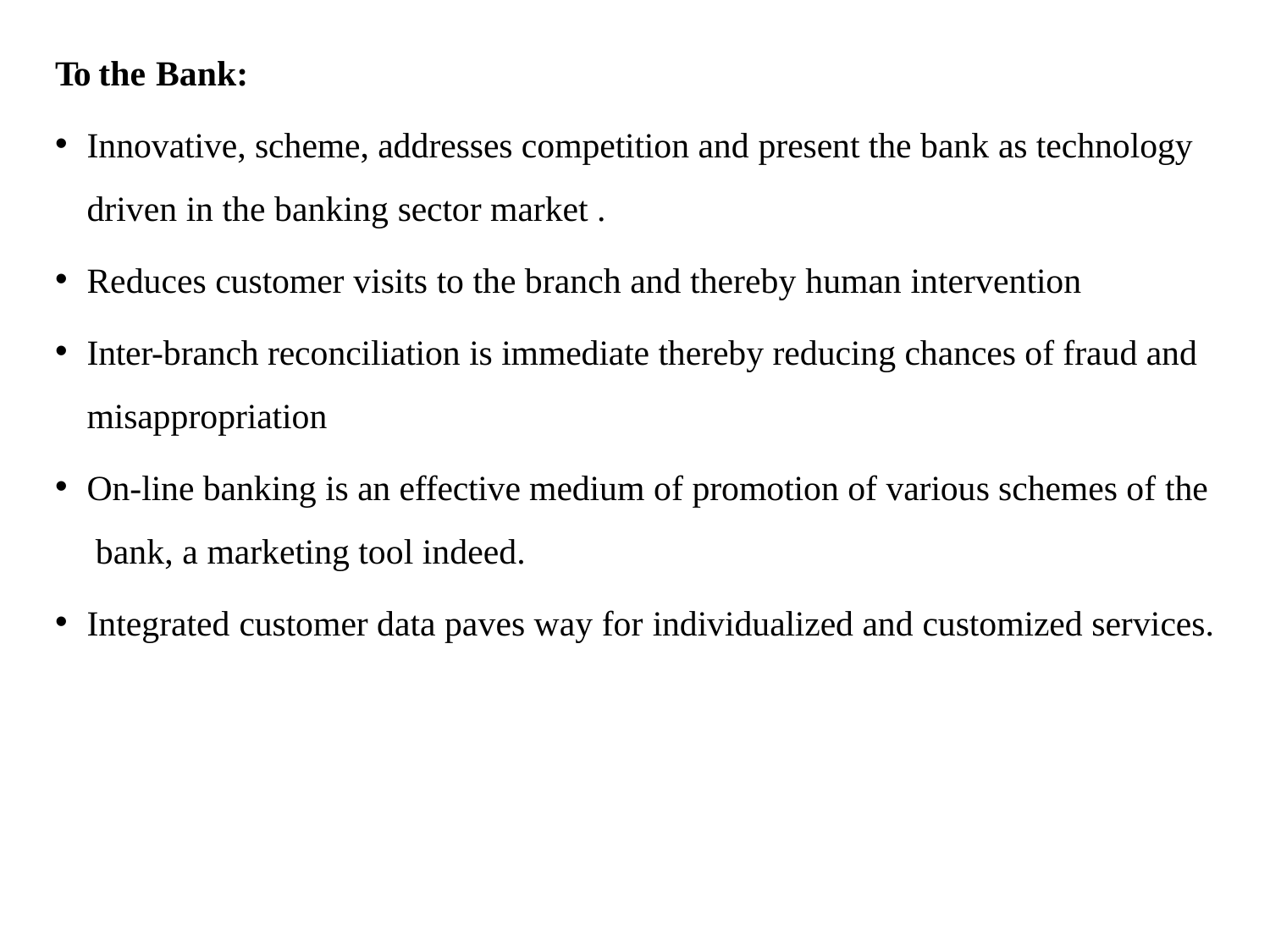

To the Bank:
Innovative, scheme, addresses competition and present the bank as technology  driven in the banking sector market .
Reduces customer visits to the branch and thereby human intervention
Inter-branch reconciliation is immediate thereby reducing chances of fraud and  misappropriation
On-line banking is an effective medium of promotion of various schemes of the  bank, a marketing tool indeed.
Integrated customer data paves way for individualized and customized services.